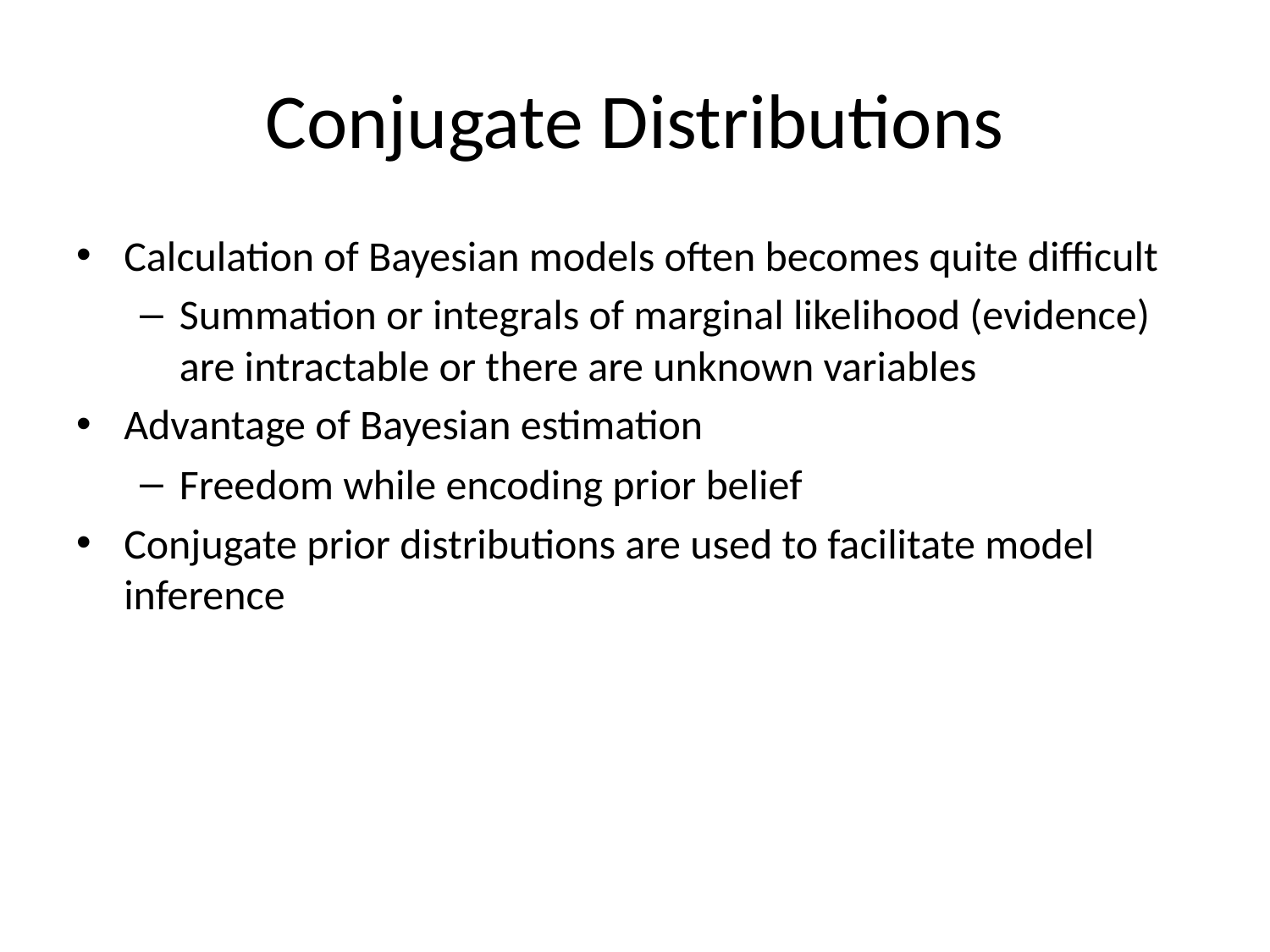

# Conjugate Distributions
Calculation of Bayesian models often becomes quite difficult
Summation or integrals of marginal likelihood (evidence) are intractable or there are unknown variables
Advantage of Bayesian estimation
Freedom while encoding prior belief
Conjugate prior distributions are used to facilitate model inference